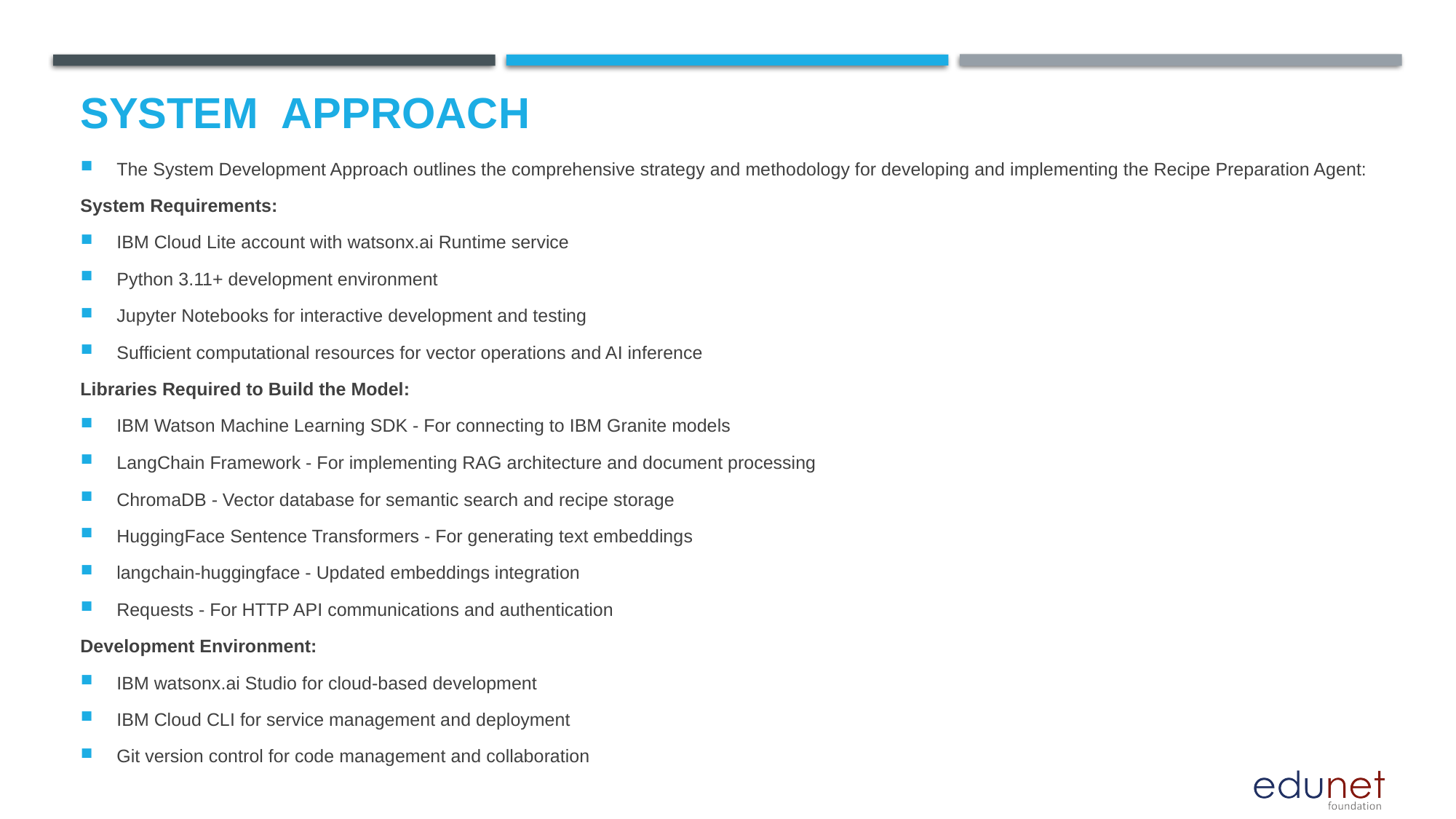

# System  Approach
The System Development Approach outlines the comprehensive strategy and methodology for developing and implementing the Recipe Preparation Agent:
System Requirements:
IBM Cloud Lite account with watsonx.ai Runtime service
Python 3.11+ development environment
Jupyter Notebooks for interactive development and testing
Sufficient computational resources for vector operations and AI inference
Libraries Required to Build the Model:
IBM Watson Machine Learning SDK - For connecting to IBM Granite models
LangChain Framework - For implementing RAG architecture and document processing
ChromaDB - Vector database for semantic search and recipe storage
HuggingFace Sentence Transformers - For generating text embeddings
langchain-huggingface - Updated embeddings integration
Requests - For HTTP API communications and authentication
Development Environment:
IBM watsonx.ai Studio for cloud-based development
IBM Cloud CLI for service management and deployment
Git version control for code management and collaboration